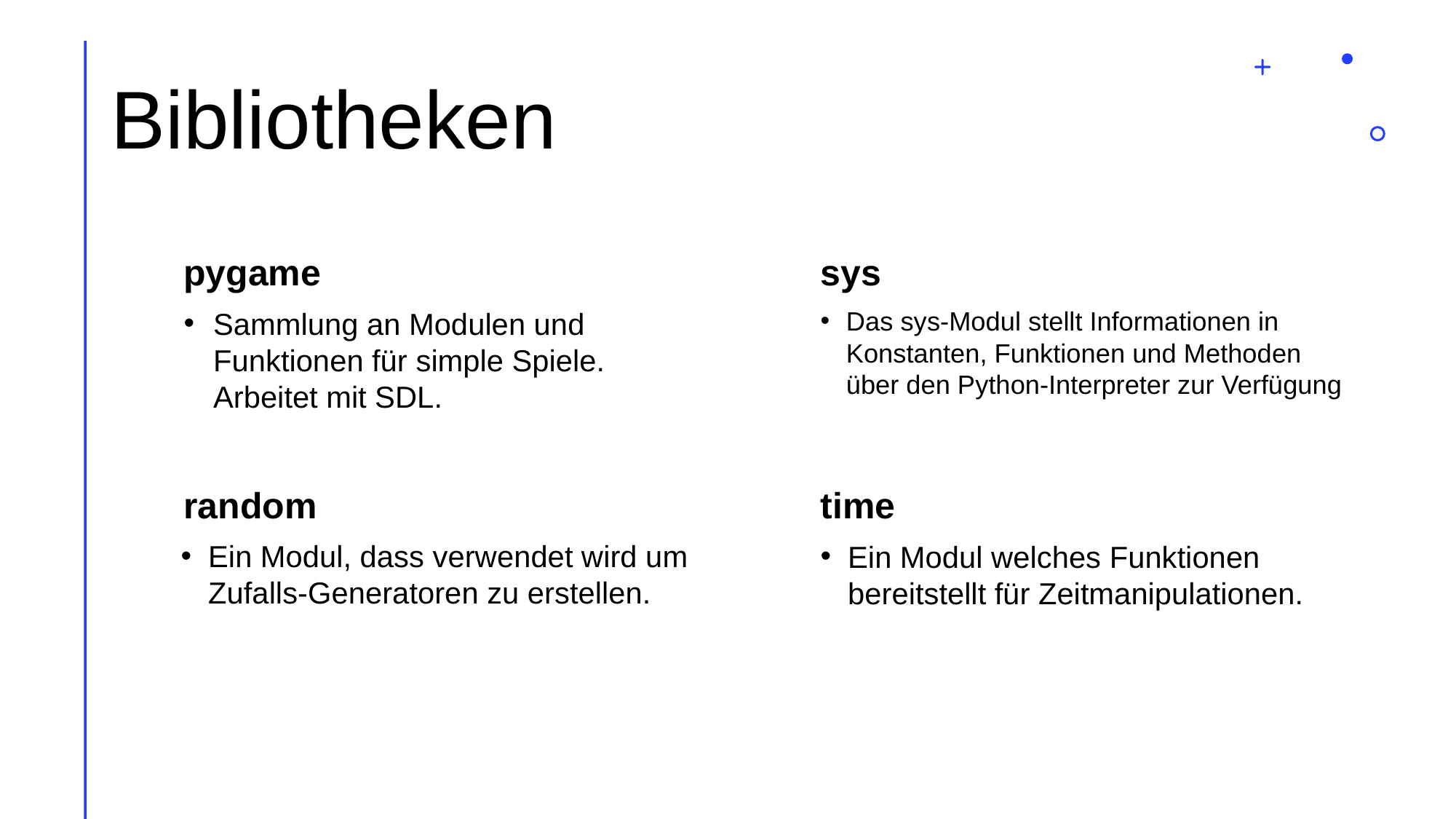

# Bibliotheken
pygame
sys
Sammlung an Modulen und Funktionen für simple Spiele. Arbeitet mit SDL.
Das sys-Modul stellt Informationen in Konstanten, Funktionen und Methoden über den Python-Interpreter zur Verfügung
random
time
Ein Modul, dass verwendet wird um Zufalls-Generatoren zu erstellen.
Ein Modul welches Funktionen bereitstellt für Zeitmanipulationen.